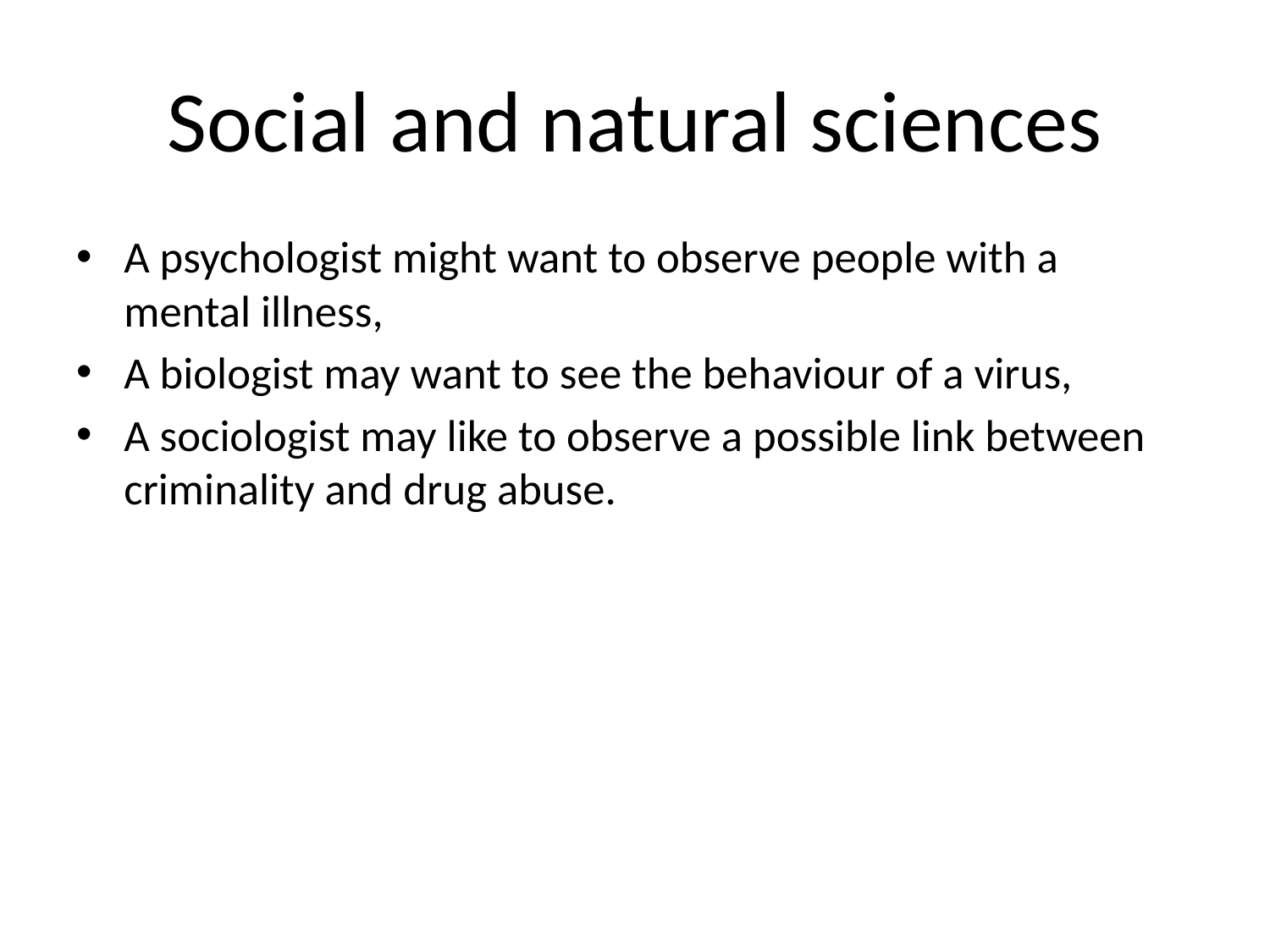

# Social and natural sciences
A psychologist might want to observe people with a mental illness,
A biologist may want to see the behaviour of a virus,
A sociologist may like to observe a possible link between criminality and drug abuse.